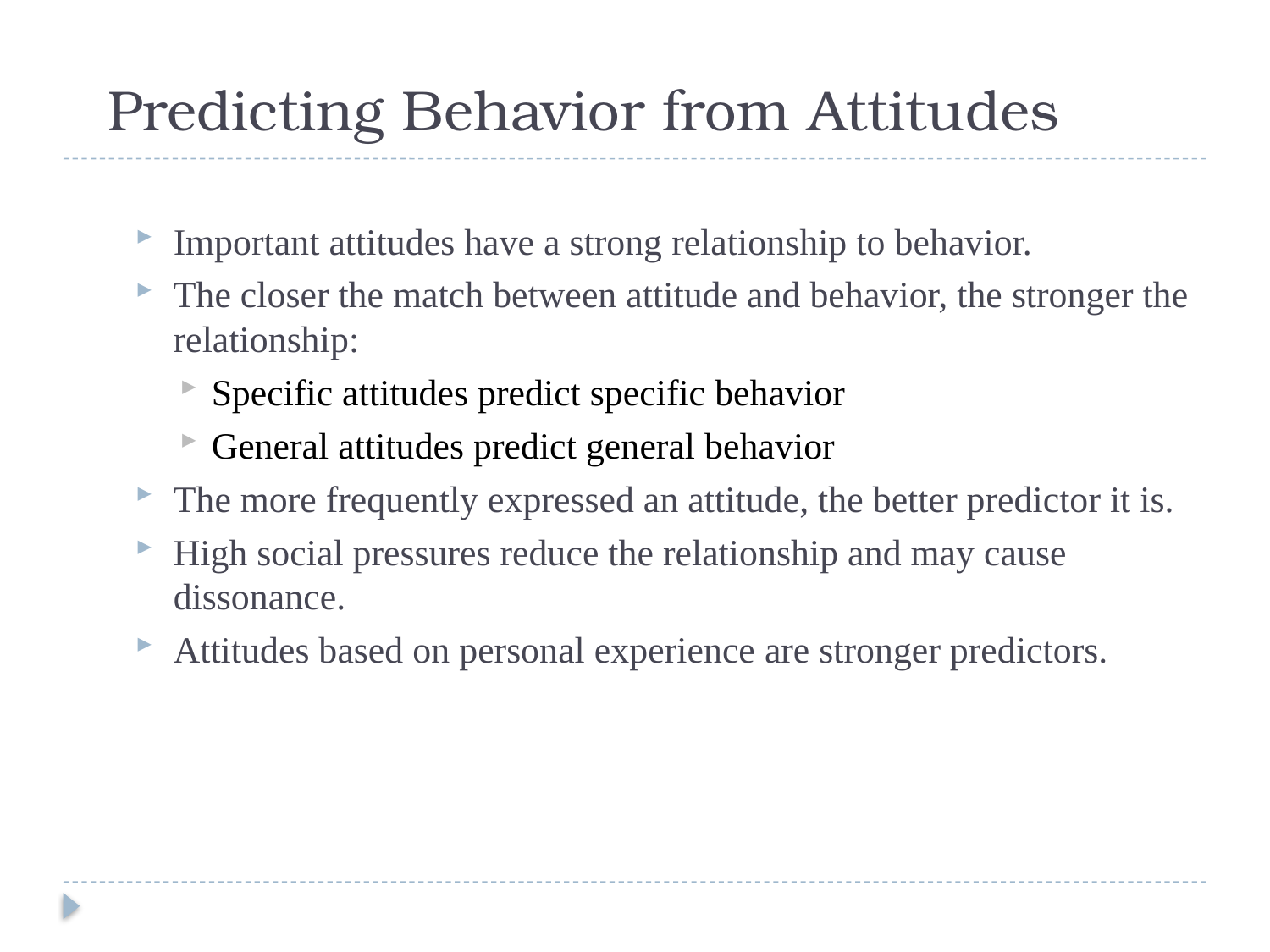

# Predicting Behavior from Attitudes
Important attitudes have a strong relationship to behavior.
The closer the match between attitude and behavior, the stronger the relationship:
Specific attitudes predict specific behavior
General attitudes predict general behavior
The more frequently expressed an attitude, the better predictor it is.
High social pressures reduce the relationship and may cause dissonance.
Attitudes based on personal experience are stronger predictors.